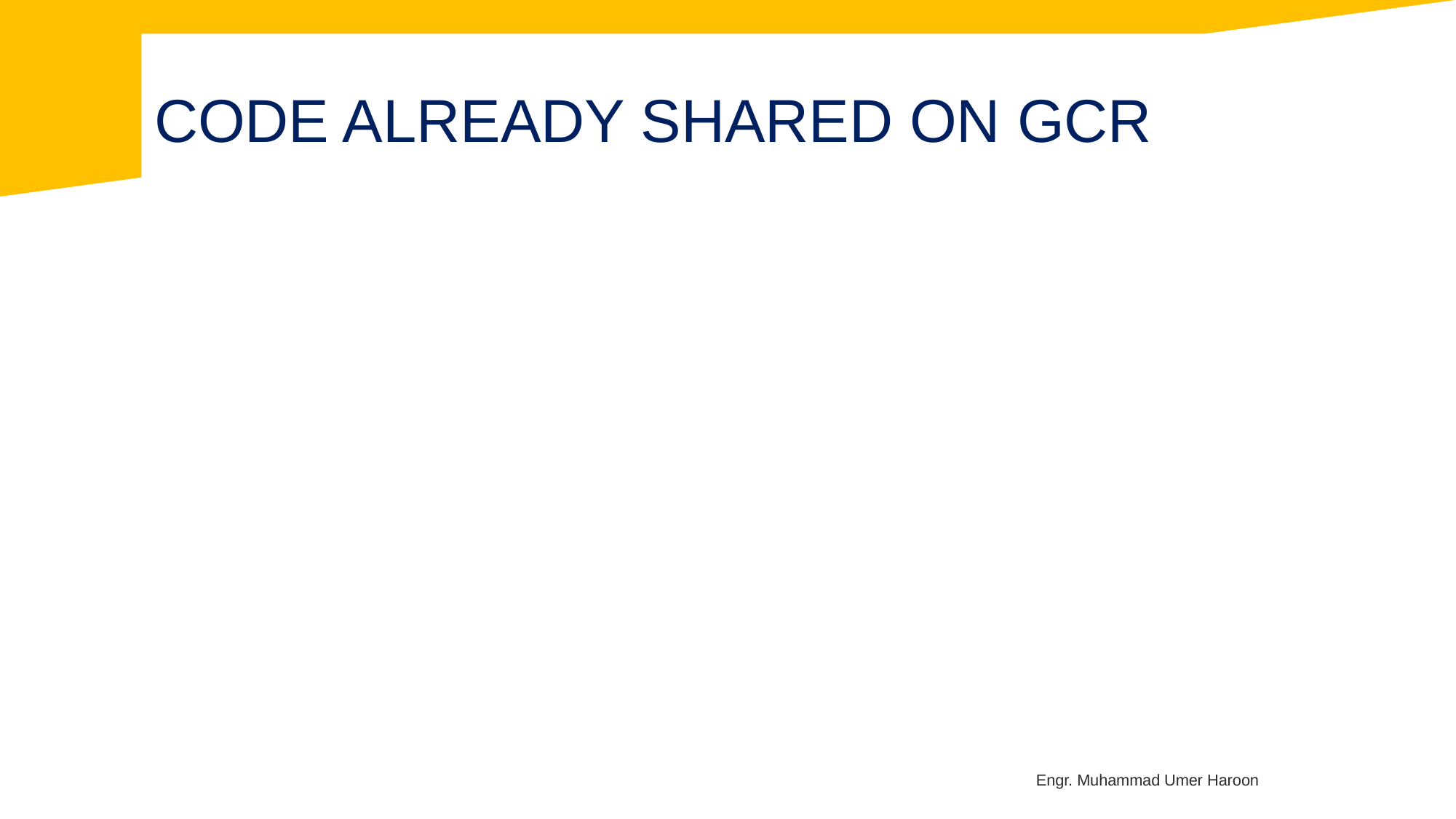

# Code already shared on gcr

Engr. Muhammad Umer Haroon